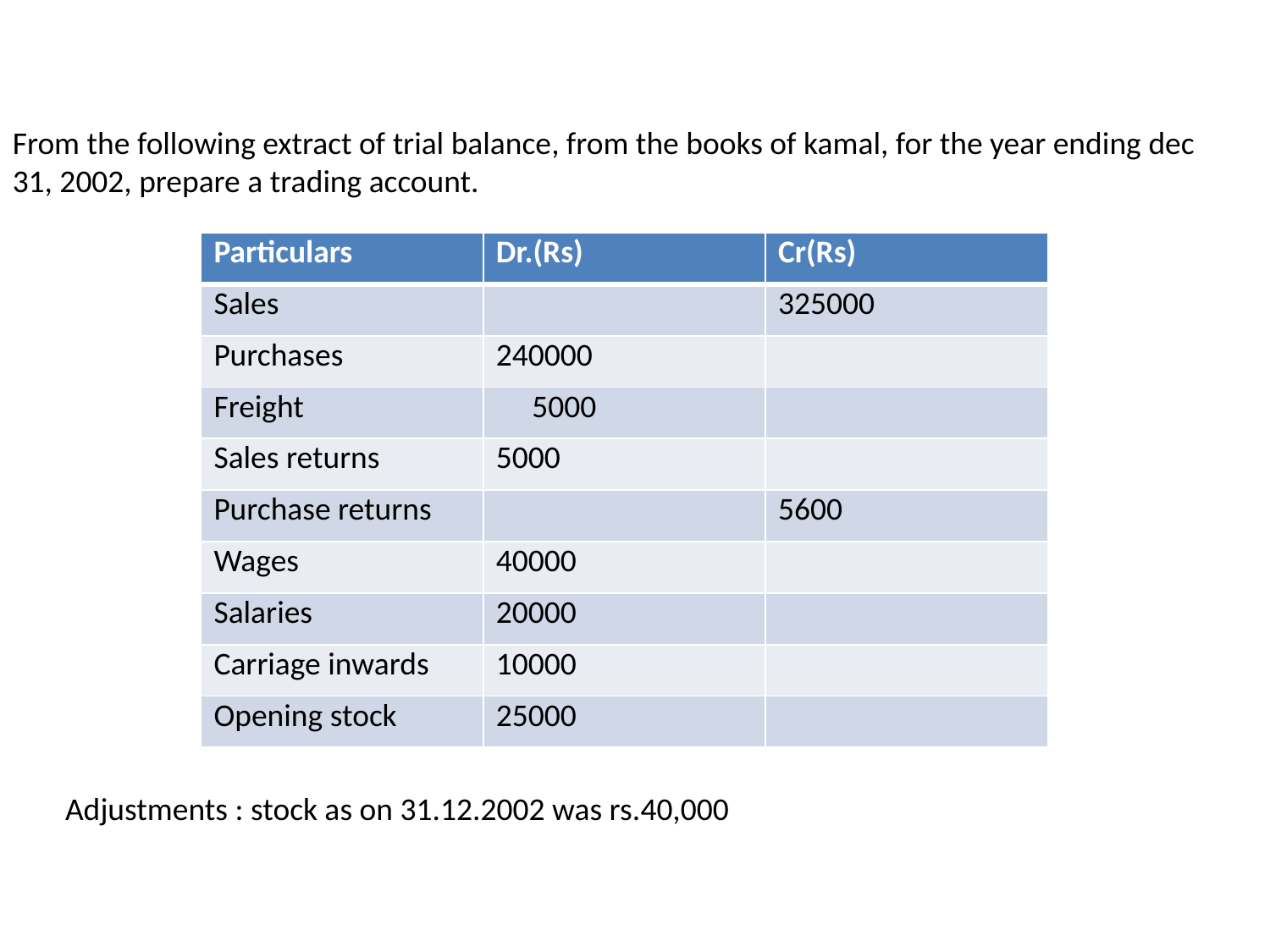

From the following extract of trial balance, from the books of kamal, for the year ending dec 31, 2002, prepare a trading account.

| Particulars | Dr.(Rs) | Cr(Rs) |
| --- | --- | --- |
| Sales |  | 325000 |
| Purchases | 240000 |  |
| Freight | 5000 |  |
| Sales returns | 5000 |  |
| Purchase returns |  | 5600 |
| Wages | 40000 |  |
| Salaries | 20000 |  |
| Carriage inwards | 10000 |  |
| Opening stock | 25000 |  |
Adjustments : stock as on 31.12.2002 was rs.40,000